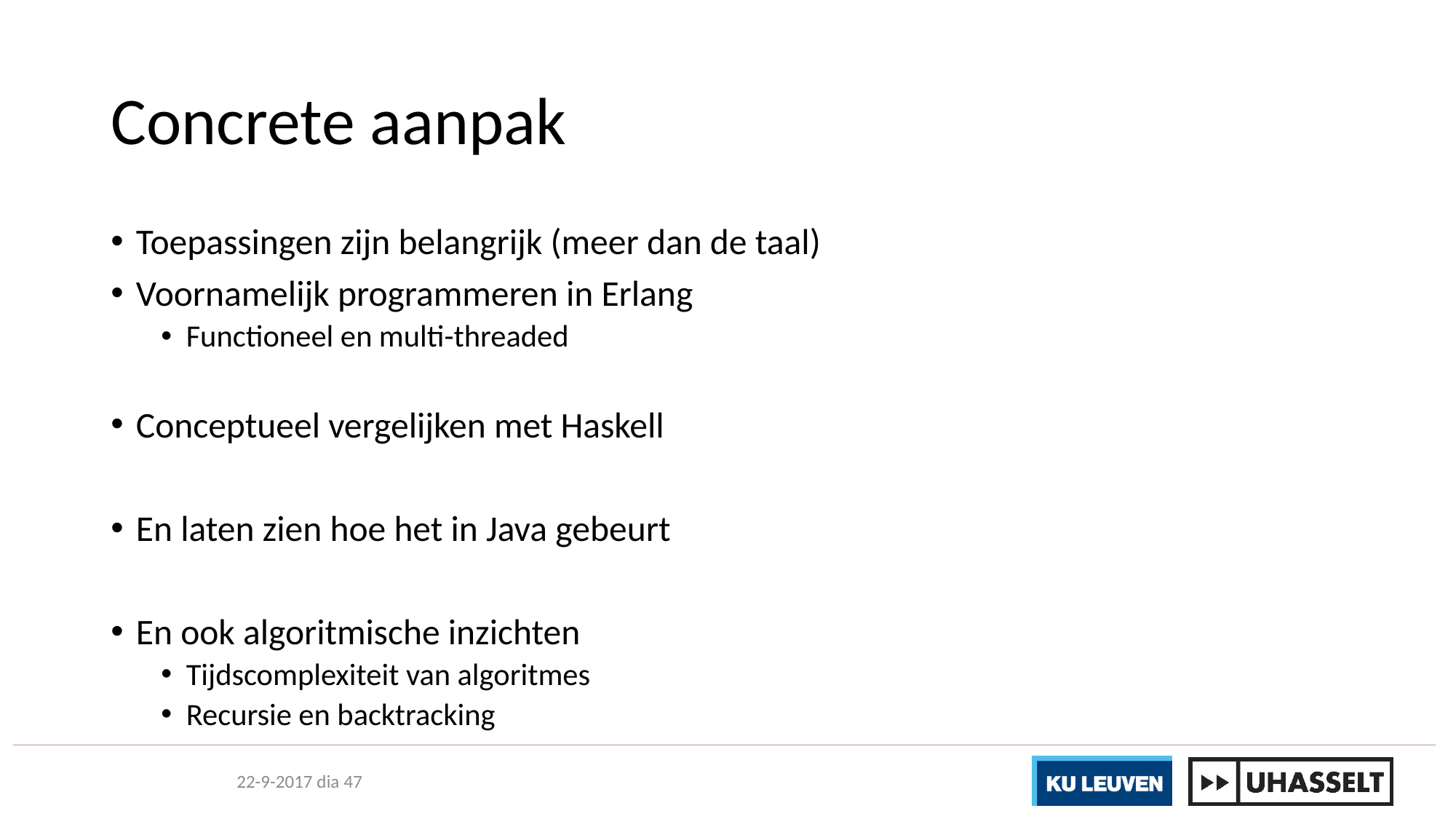

# Concrete aanpak
Toepassingen zijn belangrijk (meer dan de taal)
Voornamelijk programmeren in Erlang
Functioneel en multi-threaded

Conceptueel vergelijken met Haskell

En laten zien hoe het in Java gebeurt

En ook algoritmische inzichten
Tijdscomplexiteit van algoritmes
Recursie en backtracking

22-9-2017 dia 47